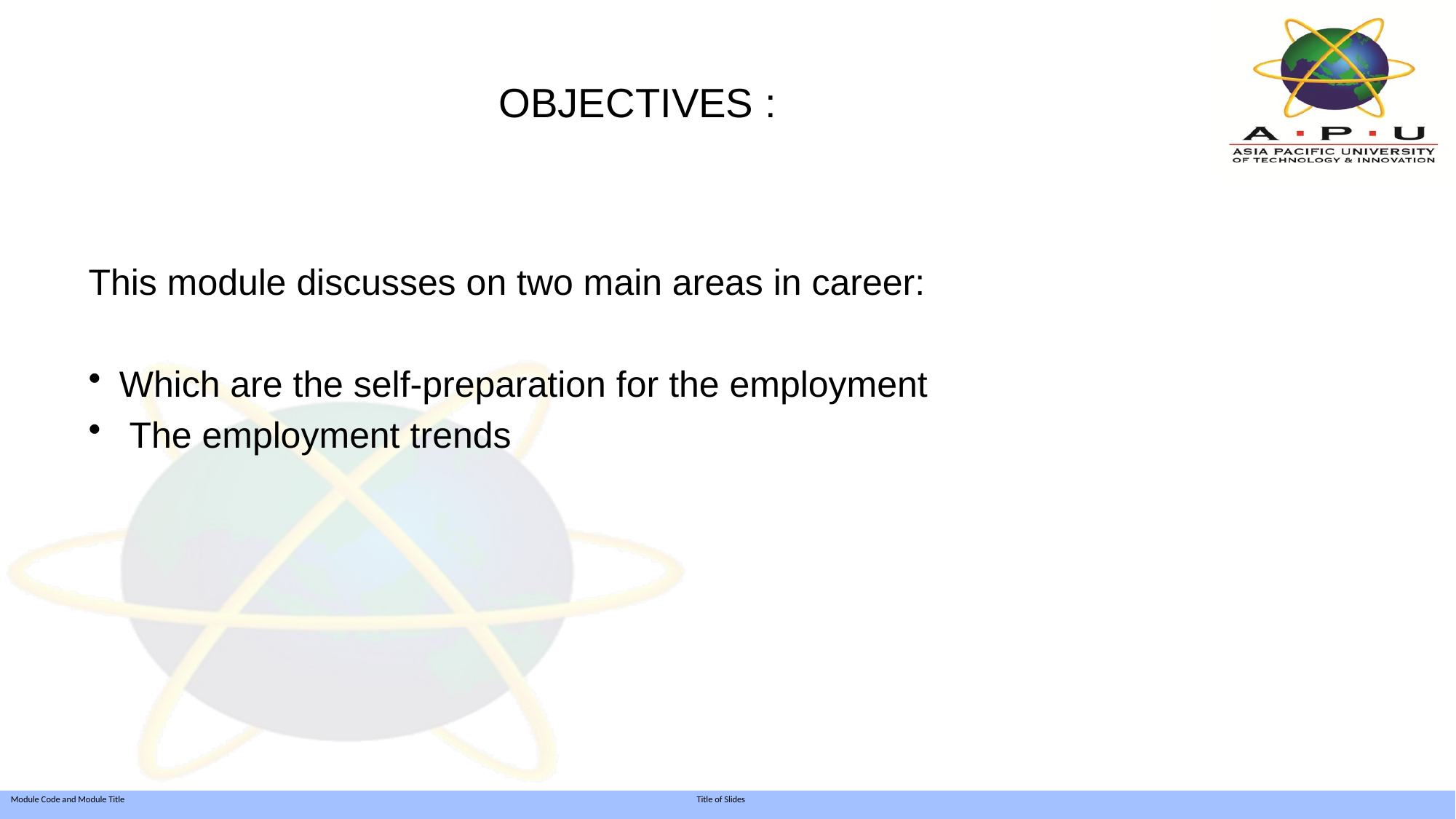

# OBJECTIVES :

This module discusses on two main areas in career:

Which are the self-preparation for the employment
 The employment trends